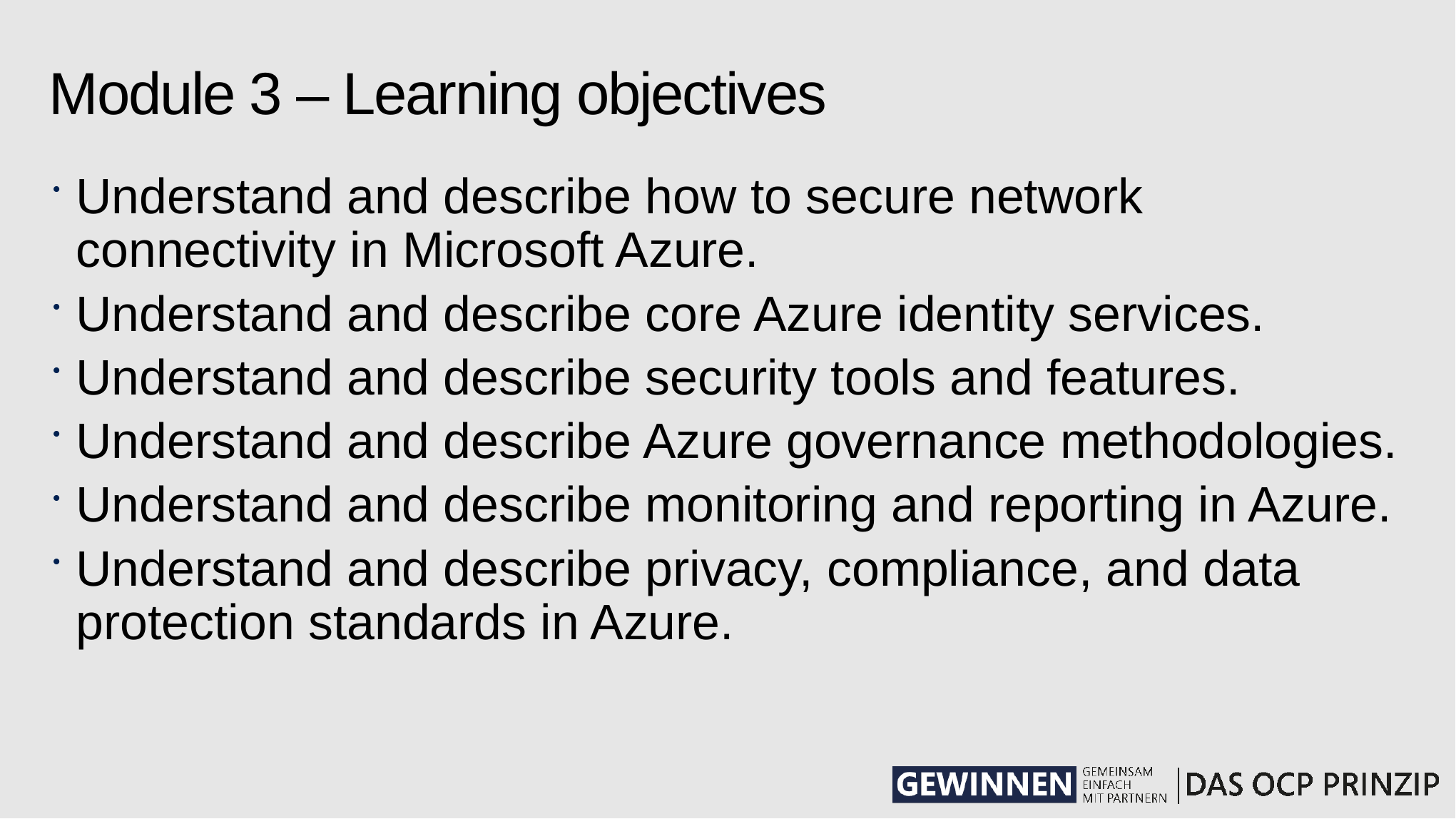

# Module 3 – Learning objectives
Understand and describe how to secure network connectivity in Microsoft Azure.
Understand and describe core Azure identity services.
Understand and describe security tools and features.
Understand and describe Azure governance methodologies.
Understand and describe monitoring and reporting in Azure.
Understand and describe privacy, compliance, and data protection standards in Azure.